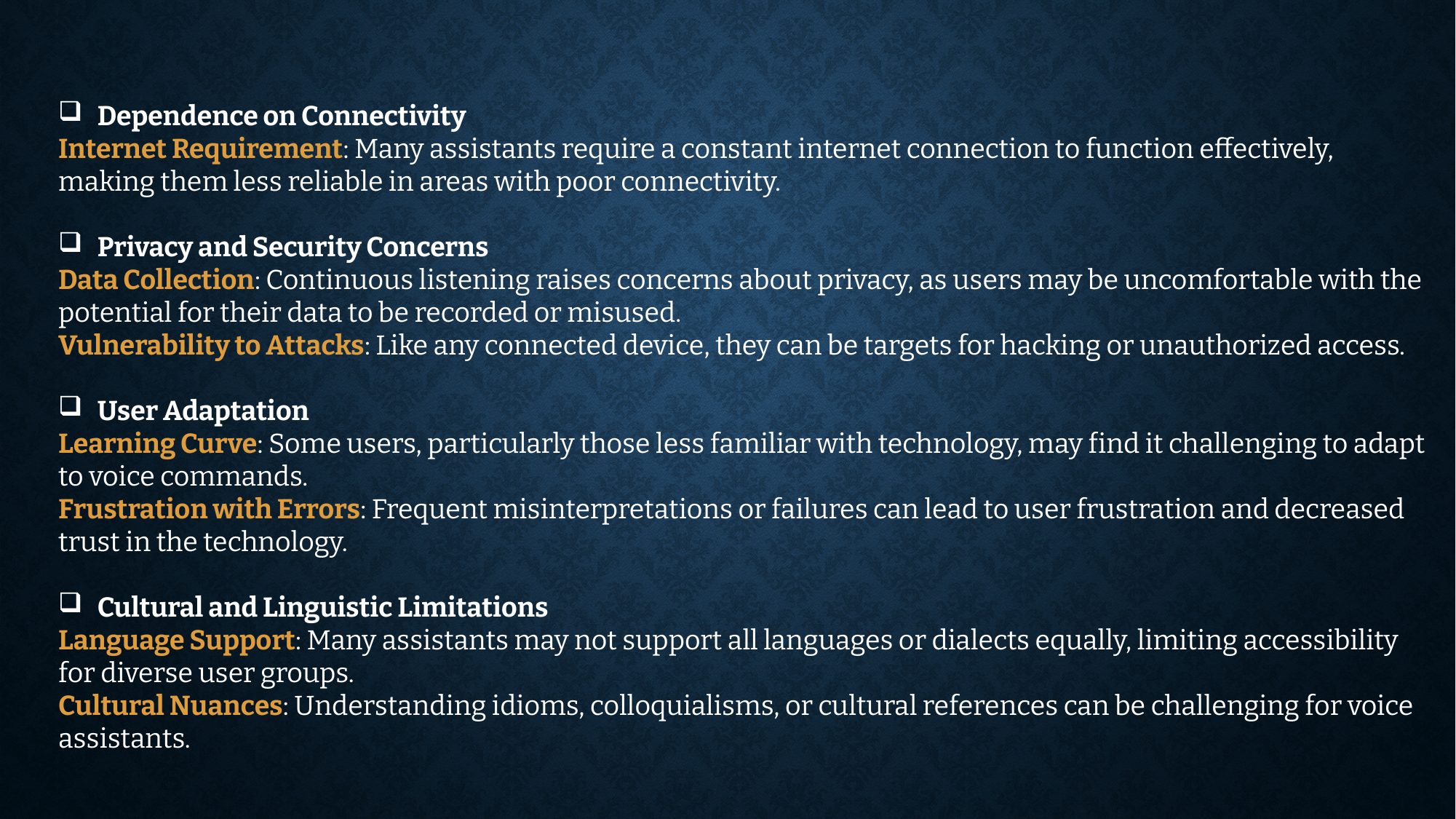

Dependence on Connectivity
Internet Requirement: Many assistants require a constant internet connection to function effectively, making them less reliable in areas with poor connectivity.

 Privacy and Security Concerns
Data Collection: Continuous listening raises concerns about privacy, as users may be uncomfortable with the potential for their data to be recorded or misused.
Vulnerability to Attacks: Like any connected device, they can be targets for hacking or unauthorized access.

 User Adaptation
Learning Curve: Some users, particularly those less familiar with technology, may find it challenging to adapt to voice commands.
Frustration with Errors: Frequent misinterpretations or failures can lead to user frustration and decreased trust in the technology.

 Cultural and Linguistic Limitations
Language Support: Many assistants may not support all languages or dialects equally, limiting accessibility for diverse user groups.
Cultural Nuances: Understanding idioms, colloquialisms, or cultural references can be challenging for voice assistants.